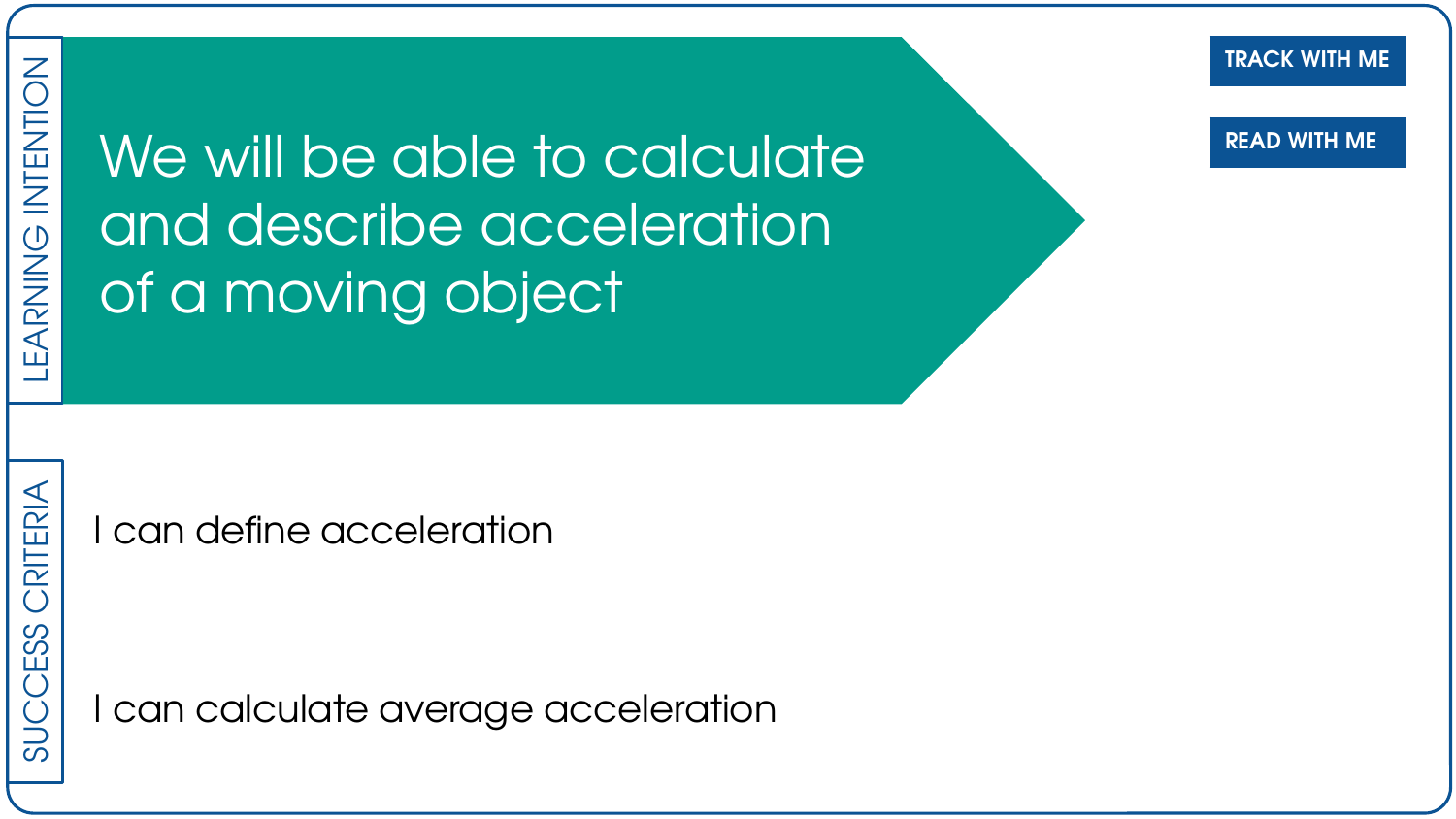

| TRACK WITH ME |
| --- |
# We will be able to calculate and describe acceleration of a moving object
| READ WITH ME |
| --- |
I can define acceleration

I can calculate average acceleration